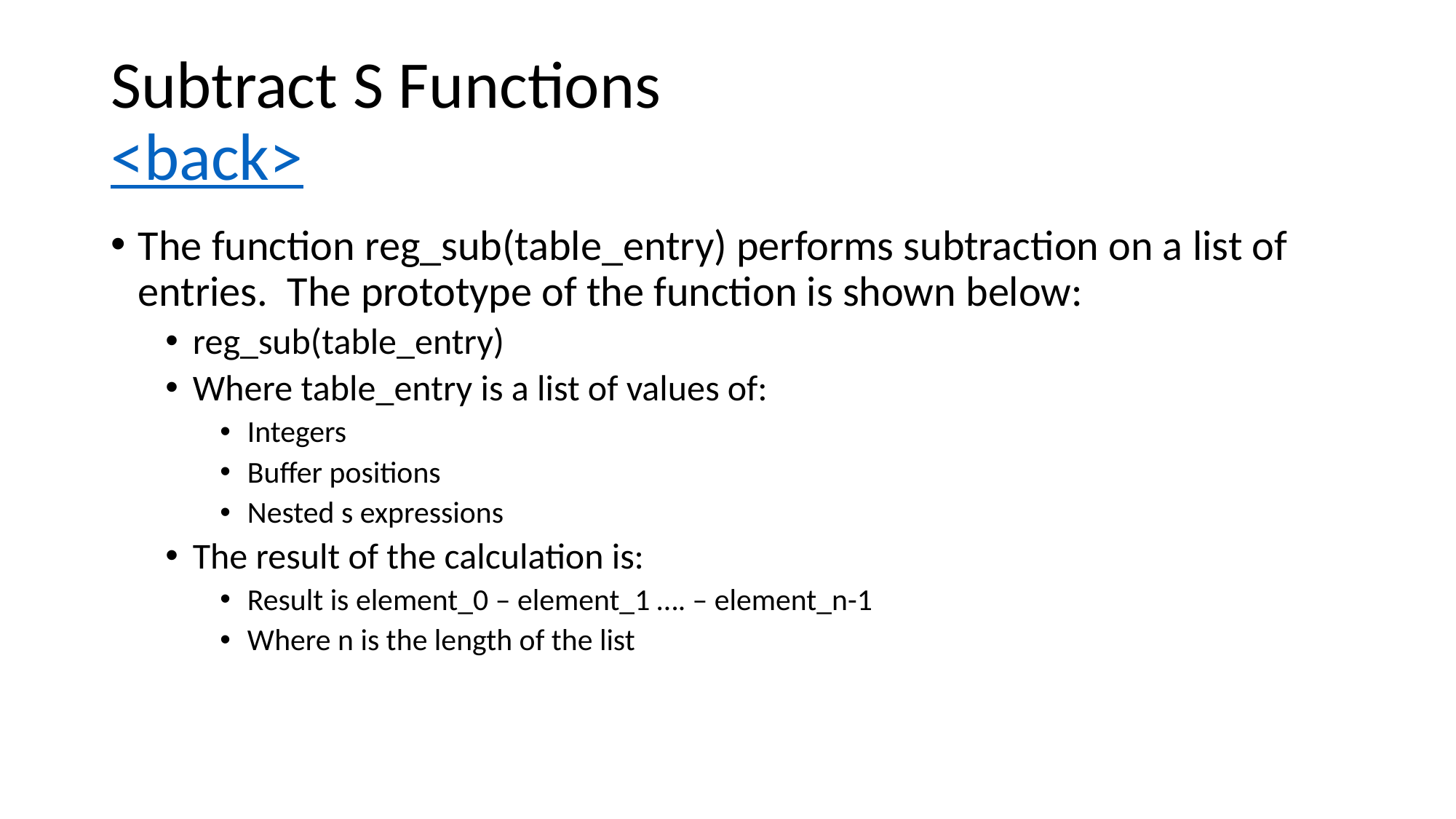

# Subtract S Functions <back>
The function reg_sub(table_entry) performs subtraction on a list of entries.  The prototype of the function is shown below:
reg_sub(table_entry)
Where table_entry is a list of values of:
Integers
Buffer positions
Nested s expressions
The result of the calculation is:
Result is element_0 – element_1 …. – element_n-1
Where n is the length of the list